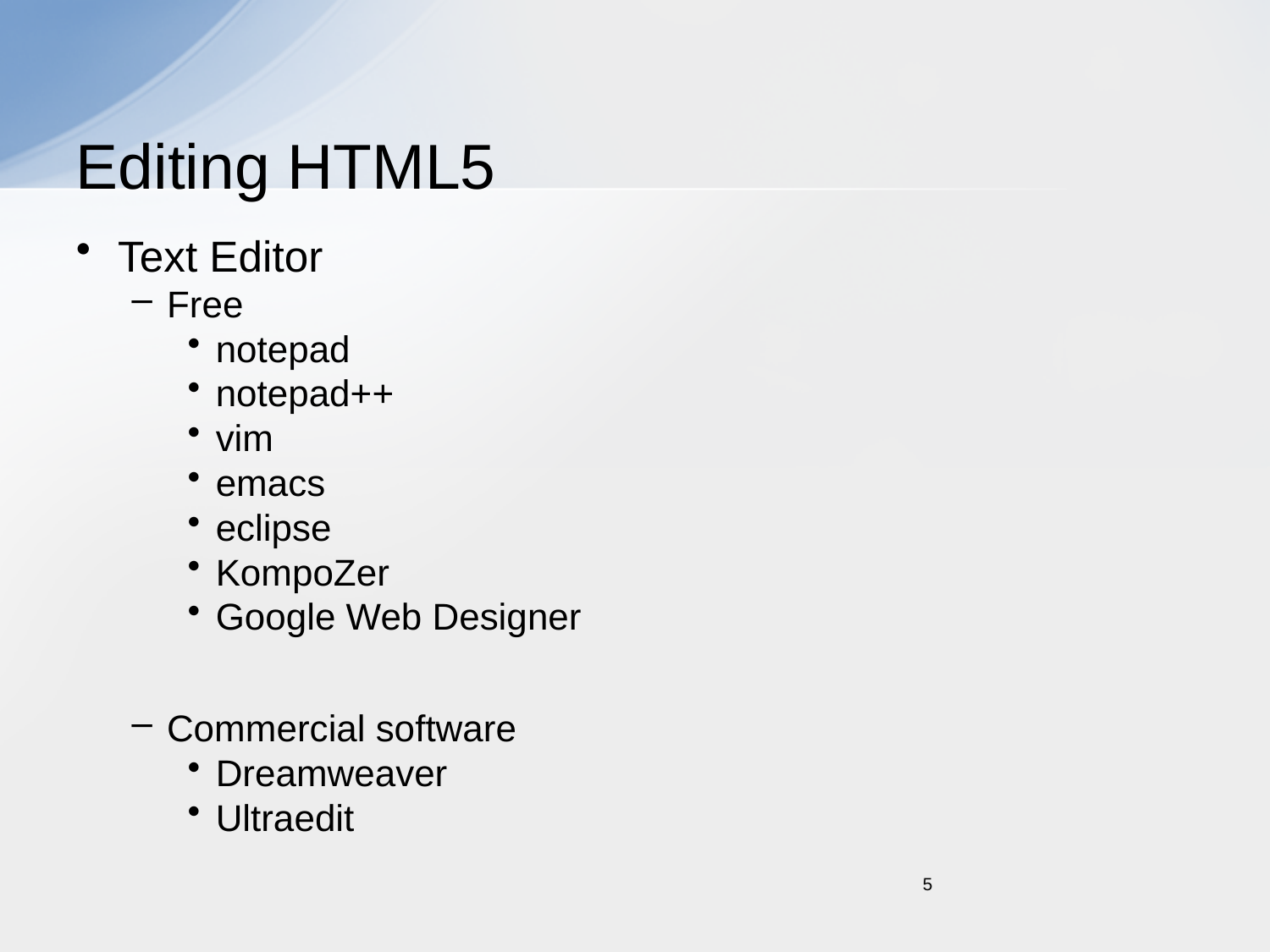

# Editing HTML5
Text Editor
Free
notepad
notepad++
vim
emacs
eclipse
KompoZer
Google Web Designer

Commercial software
Dreamweaver
Ultraedit

5